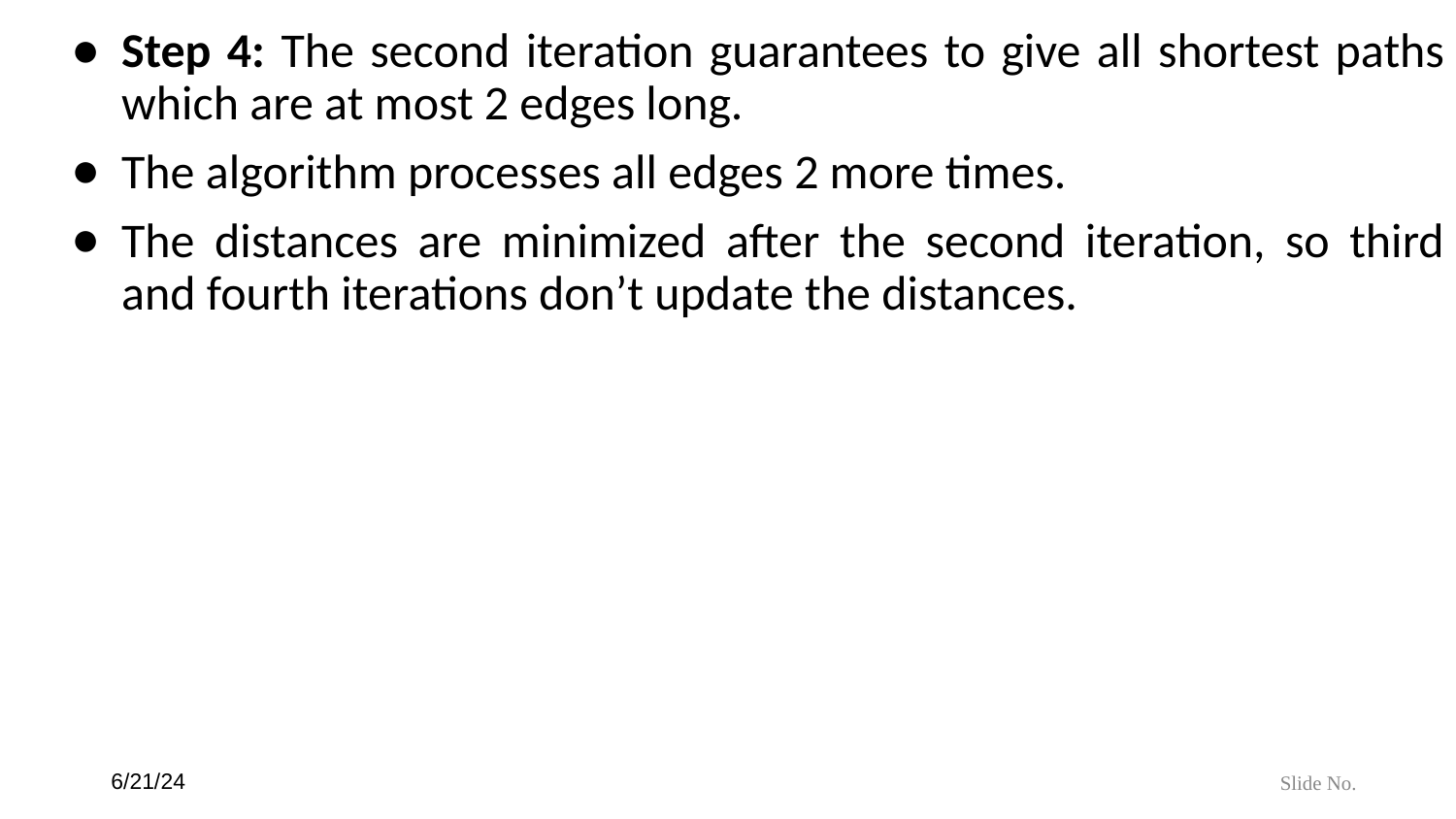

Step 4: The second iteration guarantees to give all shortest paths which are at most 2 edges long.
The algorithm processes all edges 2 more times.
The distances are minimized after the second iteration, so third and fourth iterations don’t update the distances.
6/21/24
Slide No.